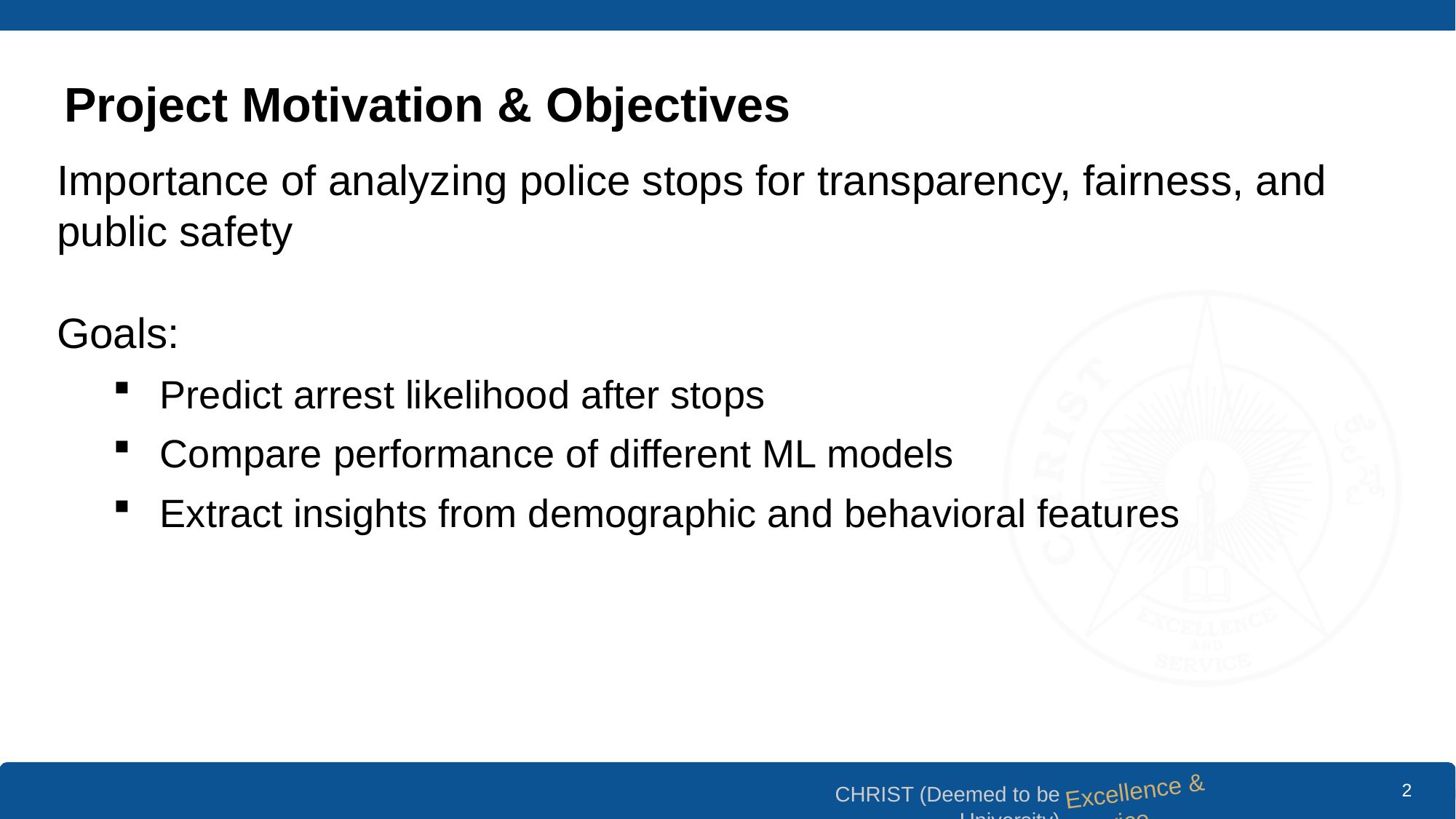

# Project Motivation & Objectives

Importance of analyzing police stops for transparency, fairness, and public safety

Goals:
Predict arrest likelihood after stops
Compare performance of different ML models
Extract insights from demographic and behavioral features

2